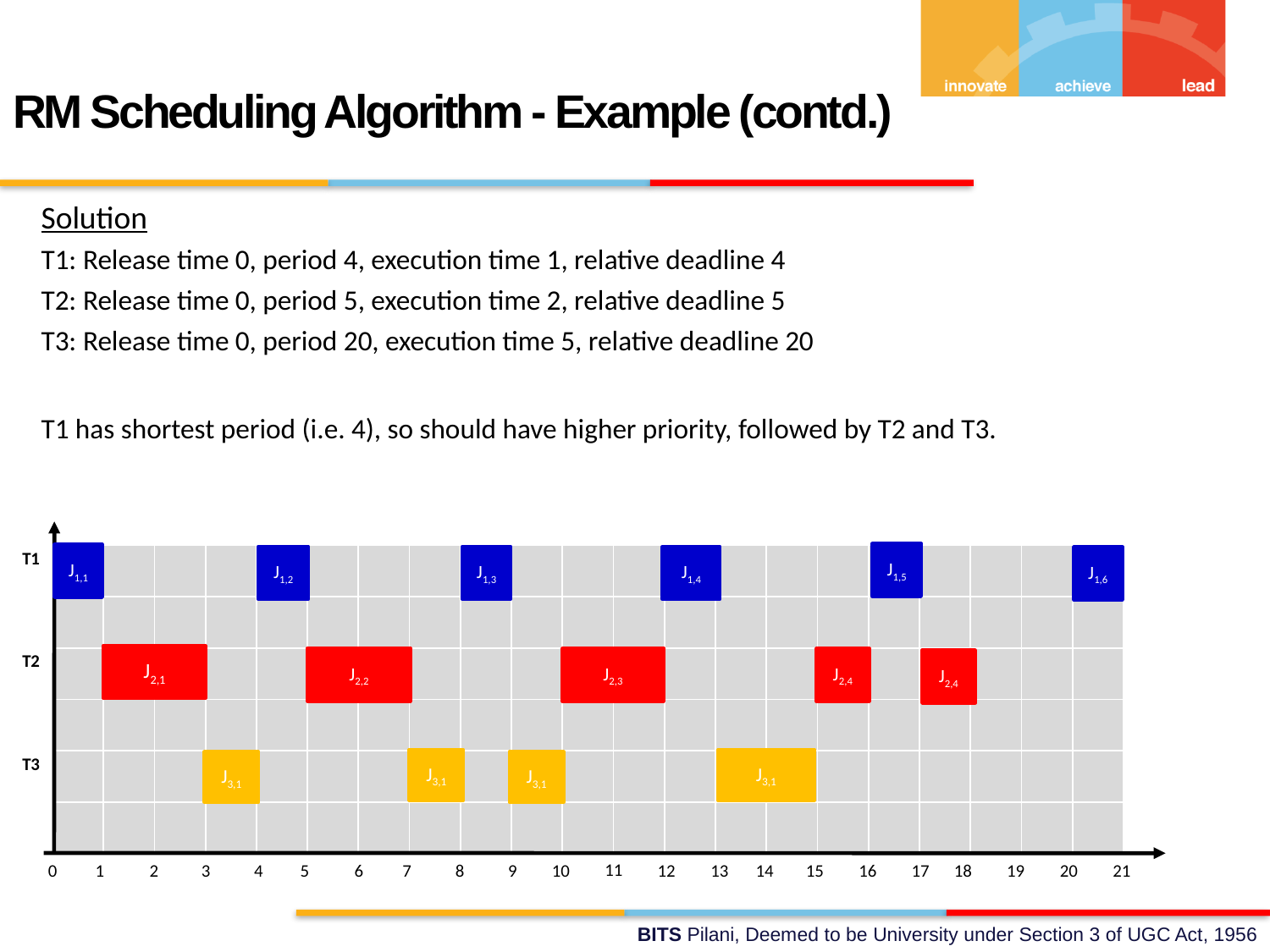

RM Scheduling Algorithm - Example (contd.)
Solution
T1: Release time 0, period 4, execution time 1, relative deadline 4
T2: Release time 0, period 5, execution time 2, relative deadline 5
T3: Release time 0, period 20, execution time 5, relative deadline 20

T1 has shortest period (i.e. 4), so should have higher priority, followed by T2 and T3.
|  |  |  |  |  |  |  |  |  |  |  |  |  |  |  |  |  |  |  |  |  |  |
| --- | --- | --- | --- | --- | --- | --- | --- | --- | --- | --- | --- | --- | --- | --- | --- | --- | --- | --- | --- | --- | --- |
| T1 |  |  |  |  |  |  |  |  |  |  |  |  |  |  |  |  |  |  |  |  |  |
|  |  |  |  |  |  |  |  |  |  |  |  |  |  |  |  |  |  |  |  |  |  |
| T2 |  |  |  |  |  |  |  |  |  |  |  |  |  |  |  |  |  |  |  |  |  |
|  |  |  |  |  |  |  |  |  |  |  |  |  |  |  |  |  |  |  |  |  |  |
| T3 |  |  |  |  |  |  |  |  |  |  |  |  |  |  |  |  |  |  |  |  |  |
|  |  |  |  |  |  |  |  |  |  |  |  |  |  |  |  |  |  |  |  |  |  |
|  |  |  |  |  |  |  |  |  |  |  |  |  |  |  |  |  |  |  |  |  |  |
J1,5
J1,1
J1,2
J1,3
J1,4
J1,6
J2,1
J2,2
J2,3
J2,4
J2,4
J3,1
J3,1
J3,1
J3,1
11
0
1
2
3
4
5
6
7
8
9
10
12
13
14
15
16
17
18
19
20
21